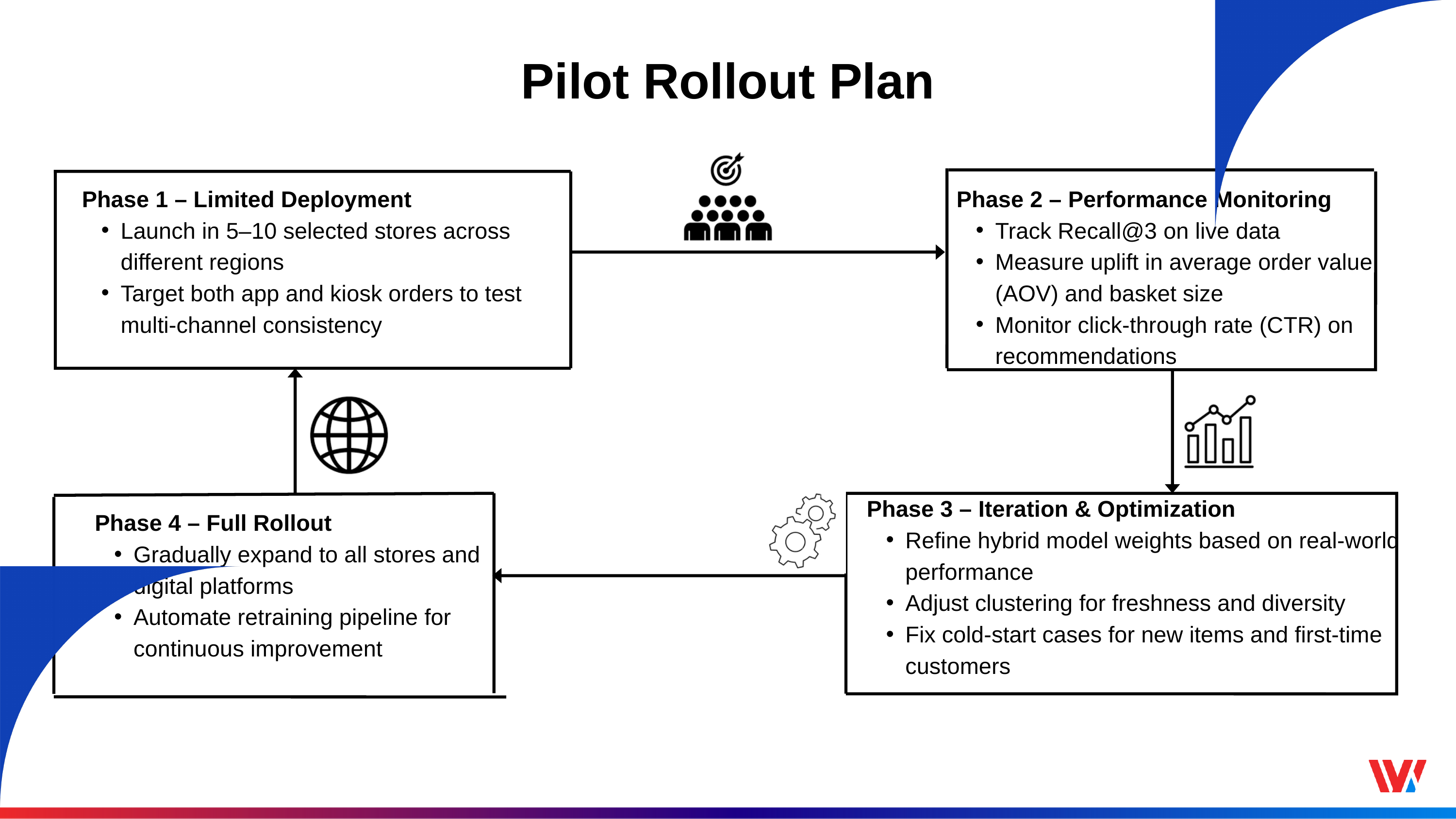

Pilot Rollout Plan

Phase 1 – Limited Deployment
Launch in 5–10 selected stores across different regions
Target both app and kiosk orders to test multi-channel consistency

Phase 2 – Performance Monitoring
Track Recall@3 on live data
Measure uplift in average order value (AOV) and basket size
Monitor click-through rate (CTR) on recommendations

Phase 3 – Iteration & Optimization
Refine hybrid model weights based on real-world performance
Adjust clustering for freshness and diversity
Fix cold-start cases for new items and first-time customers

Phase 4 – Full Rollout
Gradually expand to all stores and digital platforms
Automate retraining pipeline for continuous improvement